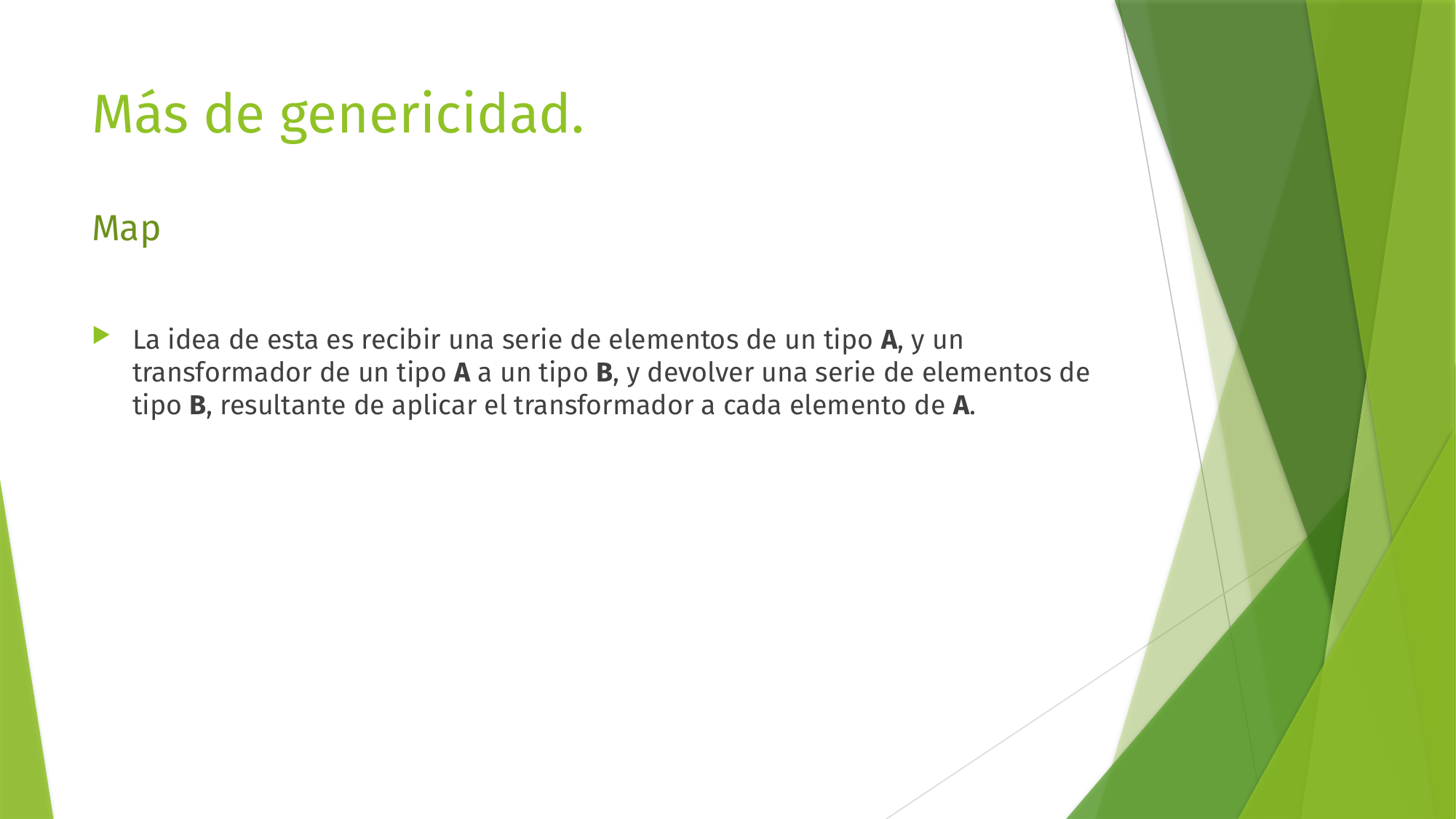

# Más de genericidad.
Map

La idea de esta es recibir una serie de elementos de un tipo A, y un transformador de un tipo A a un tipo B, y devolver una serie de elementos de tipo B, resultante de aplicar el transformador a cada elemento de A.